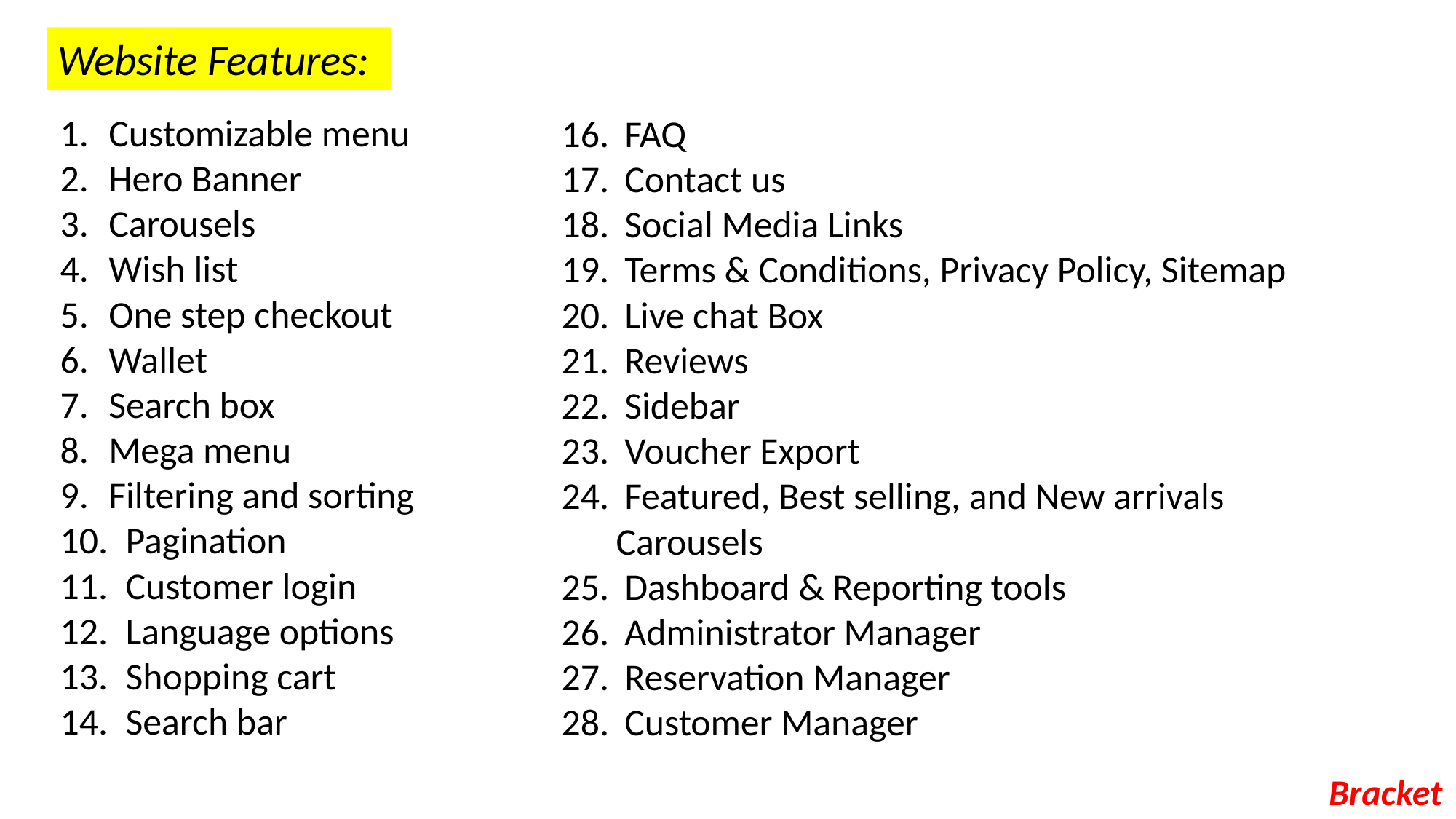

Website Features:

 FAQ
 Contact us
 Social Media Links
 Terms & Conditions, Privacy Policy, Sitemap
 Live chat Box
 Reviews
 Sidebar
 Voucher Export
 Featured, Best selling, and New arrivals Carousels
 Dashboard & Reporting tools
 Administrator Manager
 Reservation Manager
 Customer Manager
Customizable menu
Hero Banner
Carousels
Wish list
One step checkout
Wallet
Search box
Mega menu
Filtering and sorting
  Pagination
  Customer login
  Language options
  Shopping cart
  Search bar
Bracket